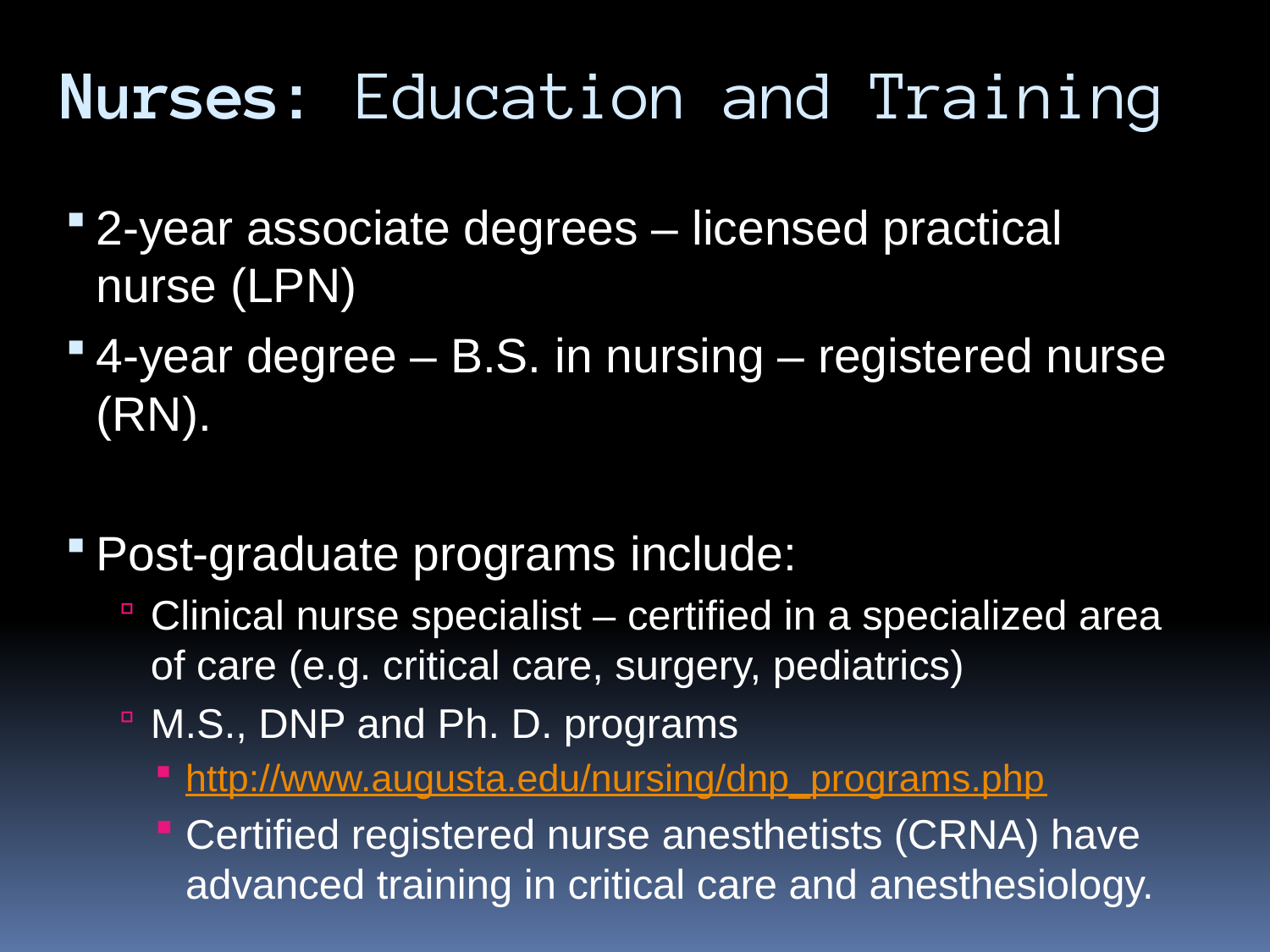

Nurses: Education and Training
2-year associate degrees – licensed practical nurse (LPN)
4-year degree – B.S. in nursing – registered nurse (RN).

Post-graduate programs include:
Clinical nurse specialist – certified in a specialized area of care (e.g. critical care, surgery, pediatrics)
M.S., DNP and Ph. D. programs
http://www.augusta.edu/nursing/dnp_programs.php
Certified registered nurse anesthetists (CRNA) have advanced training in critical care and anesthesiology.